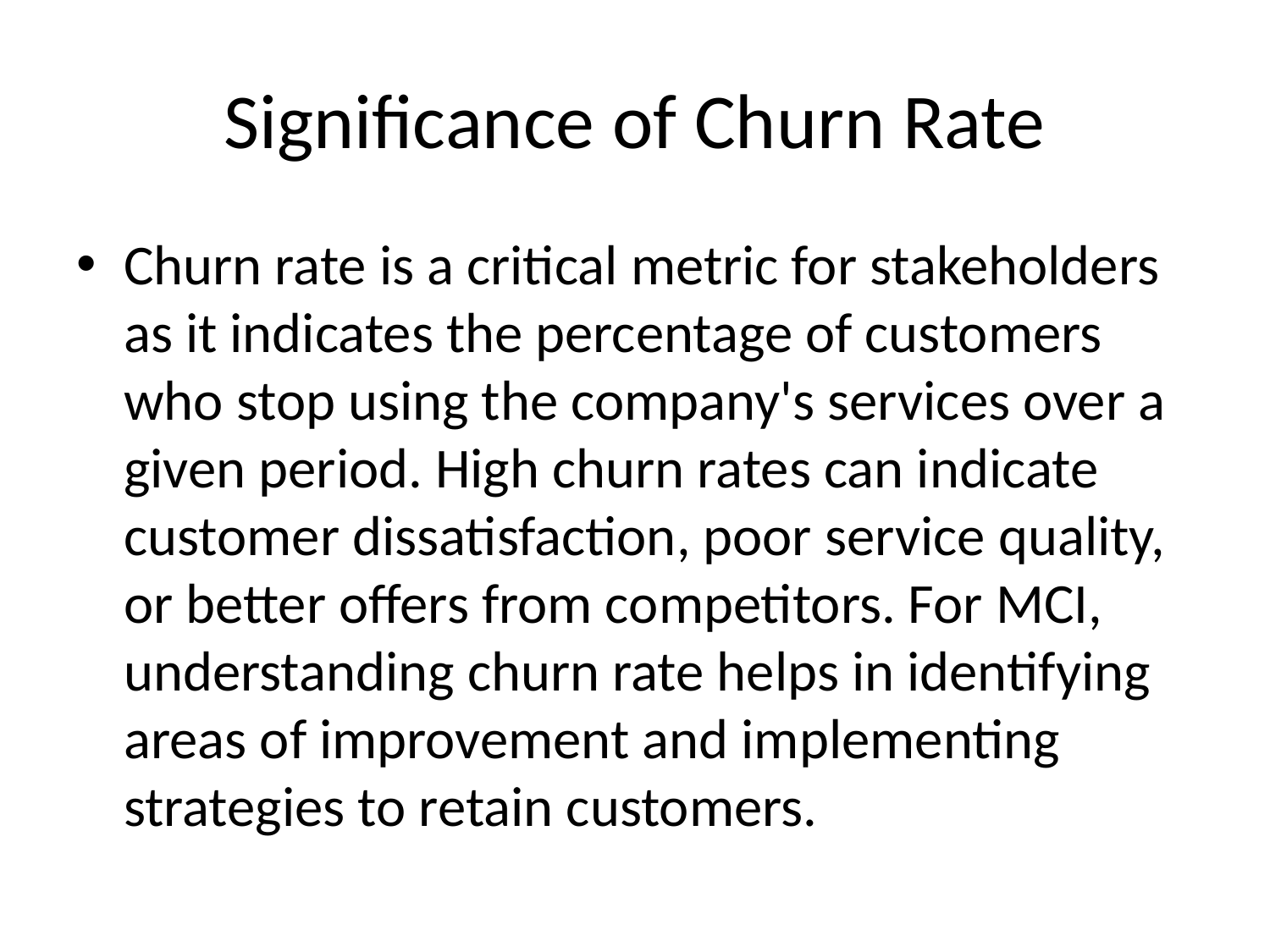

# Significance of Churn Rate
Churn rate is a critical metric for stakeholders as it indicates the percentage of customers who stop using the company's services over a given period. High churn rates can indicate customer dissatisfaction, poor service quality, or better offers from competitors. For MCI, understanding churn rate helps in identifying areas of improvement and implementing strategies to retain customers.